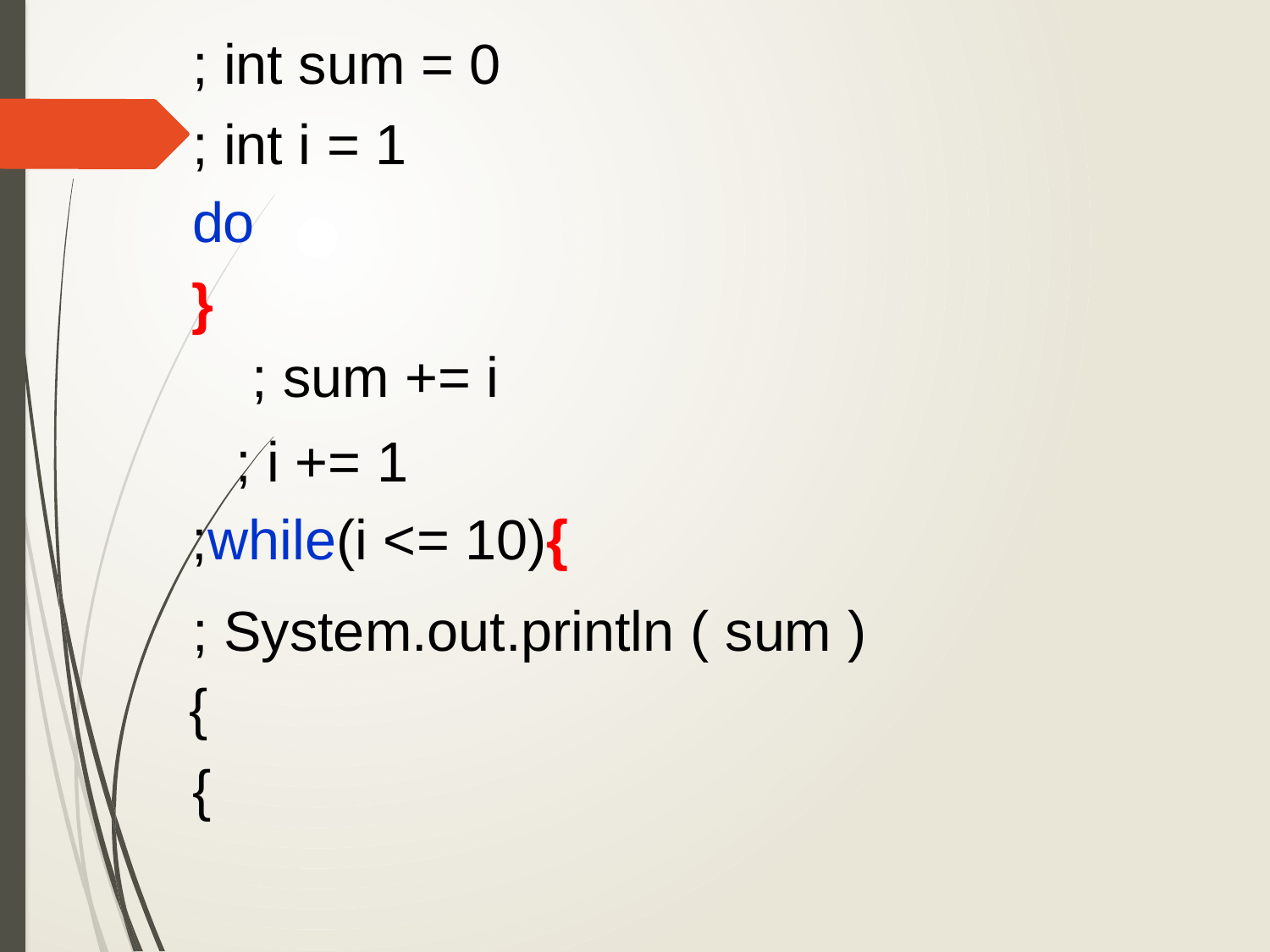

int sum = 0 ;
 int i = 1 ;
 do
 {
 sum += i ;
 i += 1 ;
 }while(i <= 10);
 System.out.println ( sum ) ;
}
}